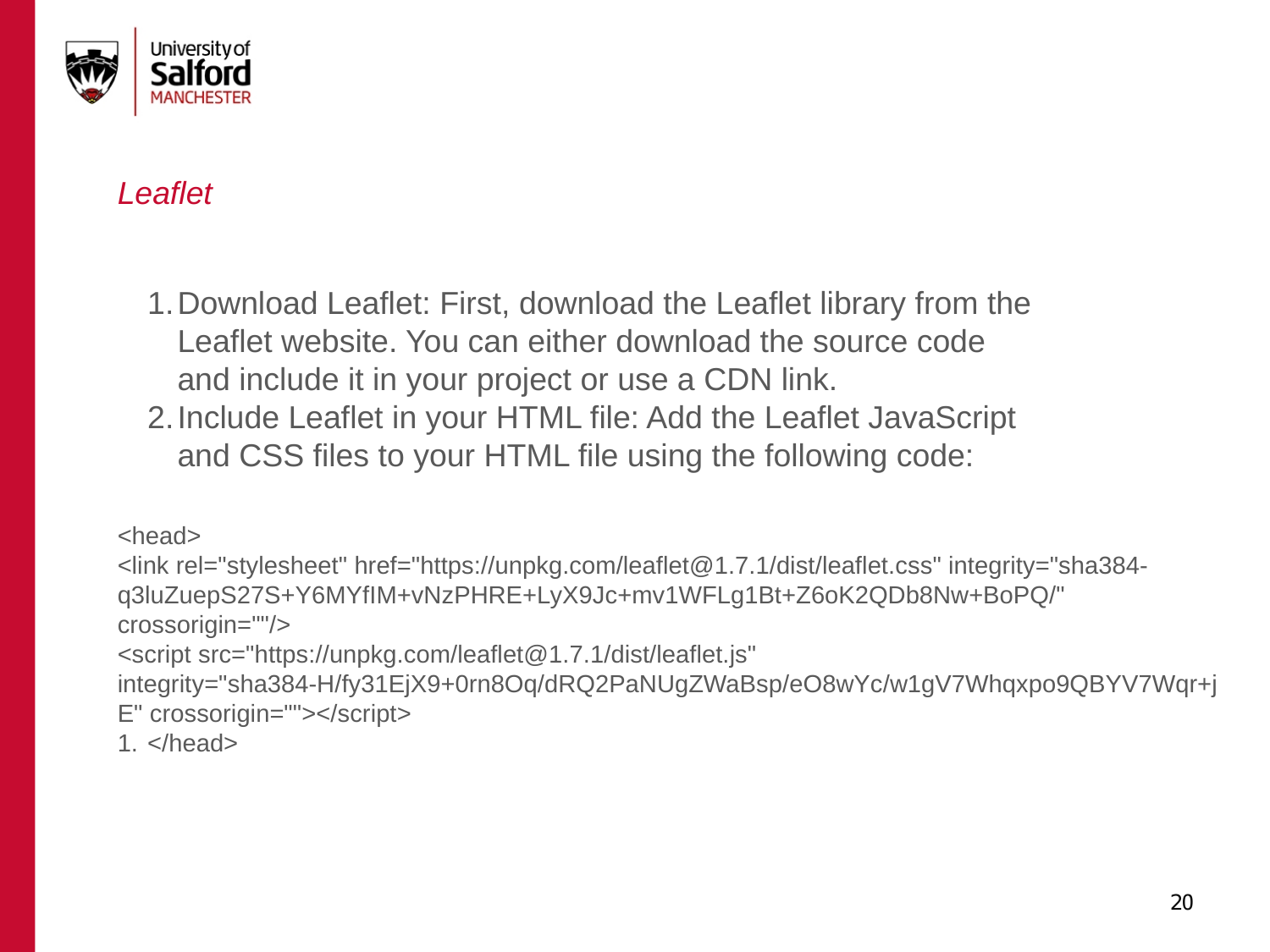

Leaflet
Download Leaflet: First, download the Leaflet library from the Leaflet website. You can either download the source code and include it in your project or use a CDN link.
Include Leaflet in your HTML file: Add the Leaflet JavaScript and CSS files to your HTML file using the following code:

<head>
<link rel="stylesheet" href="https://unpkg.com/leaflet@1.7.1/dist/leaflet.css" integrity="sha384-q3luZuepS27S+Y6MYfIM+vNzPHRE+LyX9Jc+mv1WFLg1Bt+Z6oK2QDb8Nw+BoPQ/" crossorigin=""/>
<script src="https://unpkg.com/leaflet@1.7.1/dist/leaflet.js" integrity="sha384-H/fy31EjX9+0rn8Oq/dRQ2PaNUgZWaBsp/eO8wYc/w1gV7Whqxpo9QBYV7Wqr+jE" crossorigin=""></script>
</head>

20